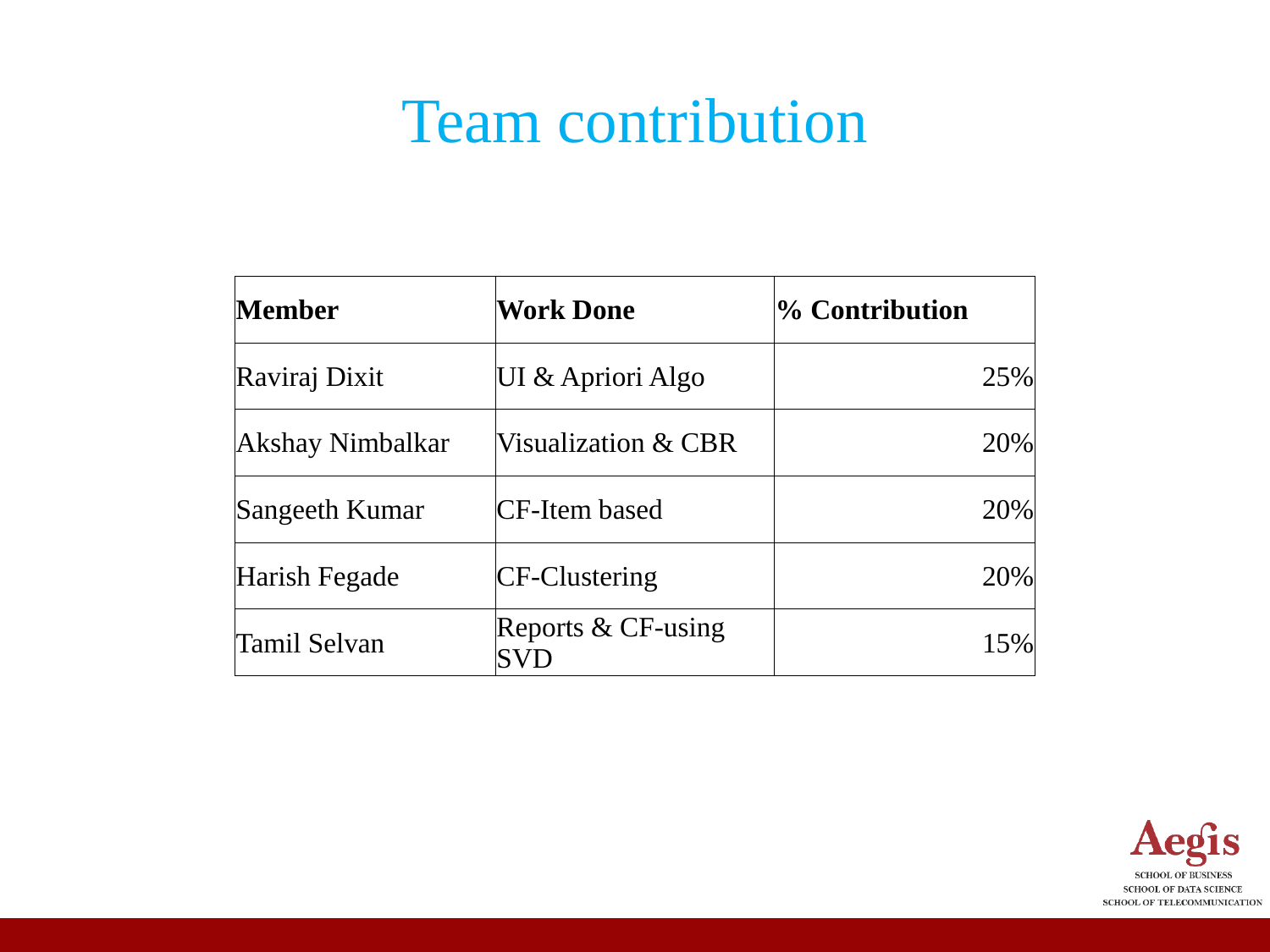

# Team contribution
| Member | Work Done | % Contribution |
| --- | --- | --- |
| Raviraj Dixit | UI & Apriori Algo | 25% |
| Akshay Nimbalkar | Visualization & CBR | 20% |
| Sangeeth Kumar | CF-Item based | 20% |
| Harish Fegade | CF-Clustering | 20% |
| Tamil Selvan | Reports & CF-using SVD | 15% |